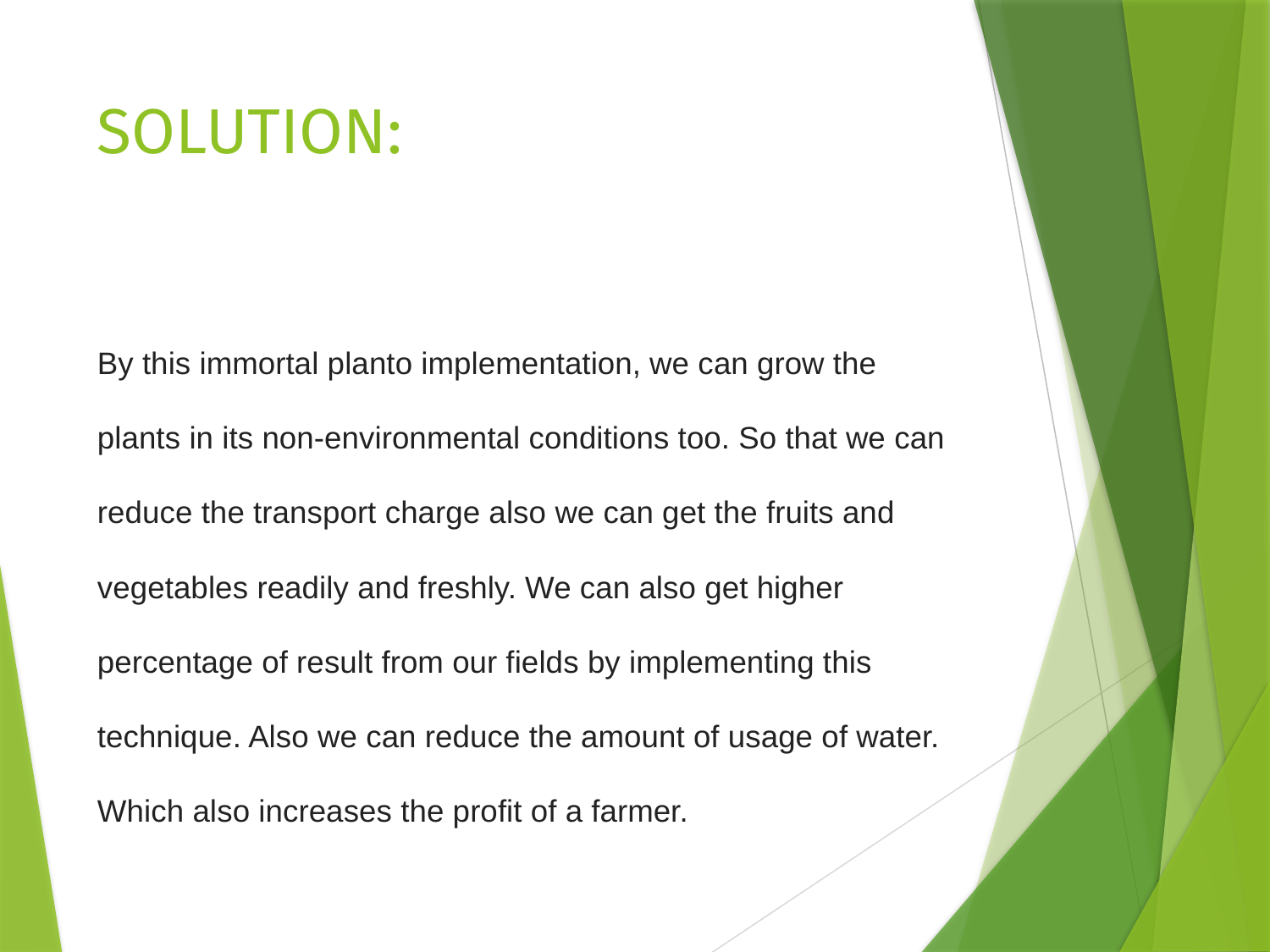

# SOLUTION:
By this immortal planto implementation, we can grow the plants in its non-environmental conditions too. So that we can reduce the transport charge also we can get the fruits and vegetables readily and freshly. We can also get higher percentage of result from our fields by implementing this technique. Also we can reduce the amount of usage of water. Which also increases the profit of a farmer.